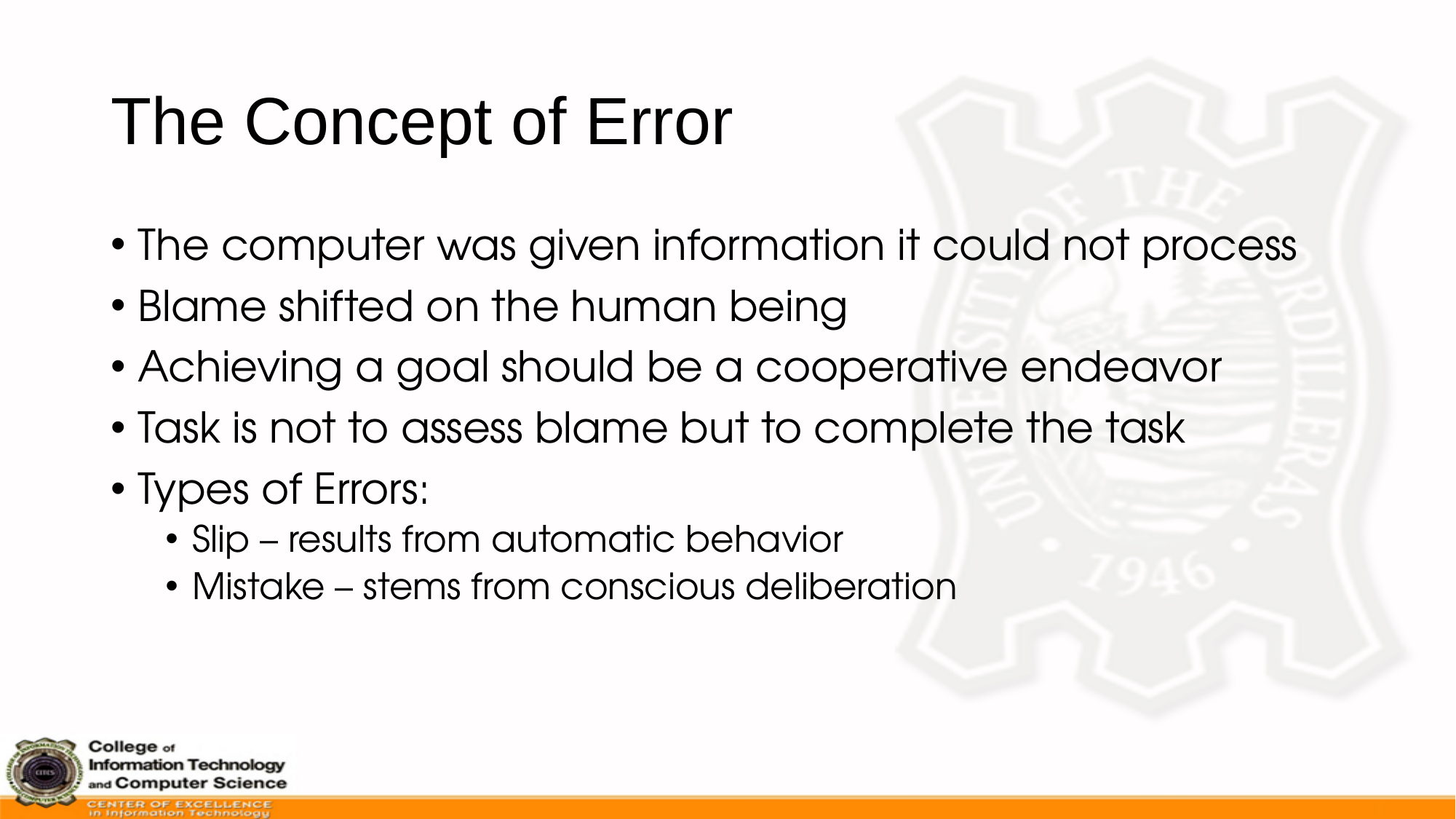

# The Concept of Error
The computer was given information it could not process
Blame shifted on the human being
Achieving a goal should be a cooperative endeavor
Task is not to assess blame but to complete the task
Types of Errors:
Slip – results from automatic behavior
Mistake – stems from conscious deliberation